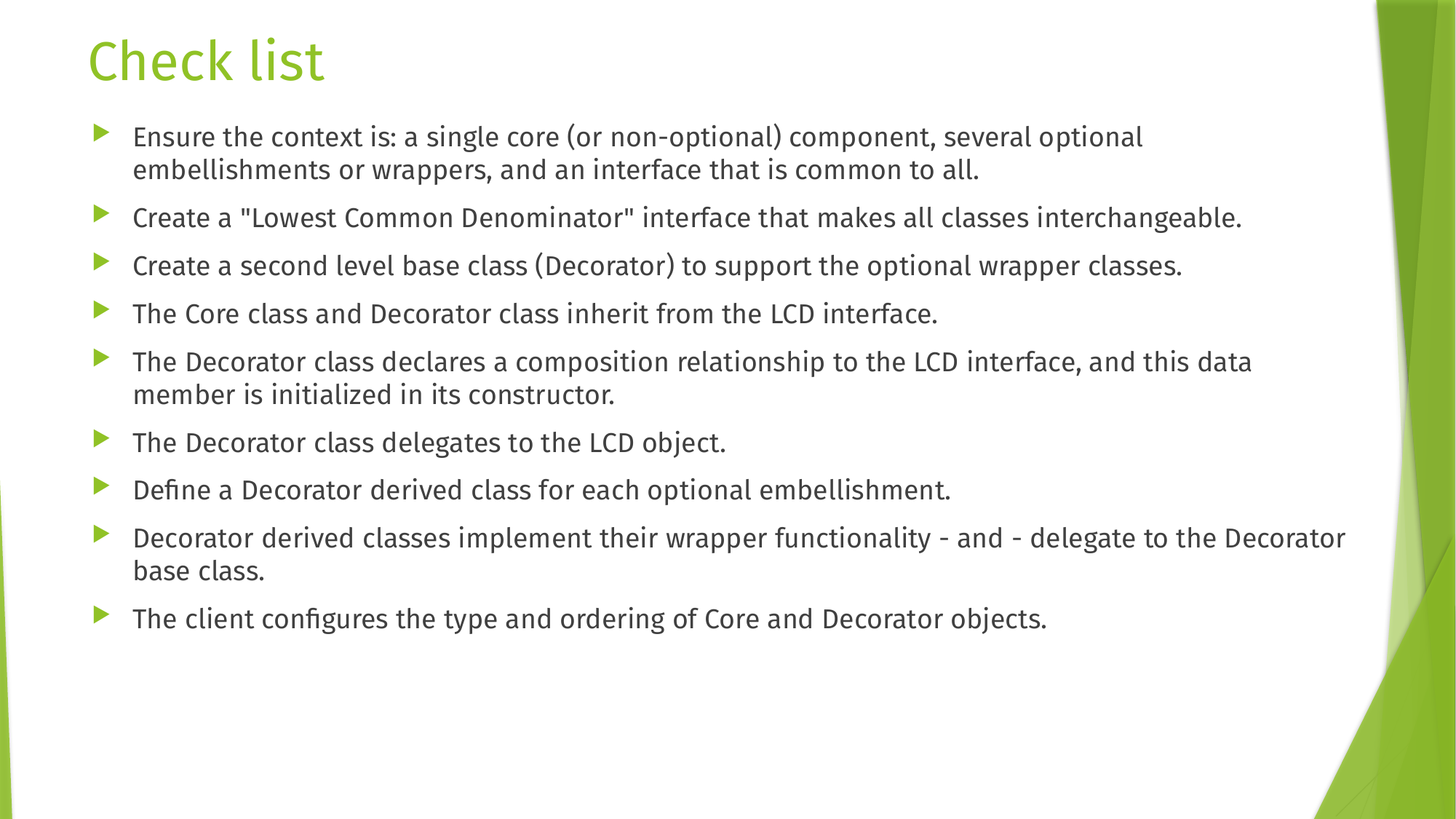

# Check list
Ensure the context is: a single core (or non-optional) component, several optional embellishments or wrappers, and an interface that is common to all.
Create a "Lowest Common Denominator" interface that makes all classes interchangeable.
Create a second level base class (Decorator) to support the optional wrapper classes.
The Core class and Decorator class inherit from the LCD interface.
The Decorator class declares a composition relationship to the LCD interface, and this data member is initialized in its constructor.
The Decorator class delegates to the LCD object.
Define a Decorator derived class for each optional embellishment.
Decorator derived classes implement their wrapper functionality - and - delegate to the Decorator base class.
The client configures the type and ordering of Core and Decorator objects.